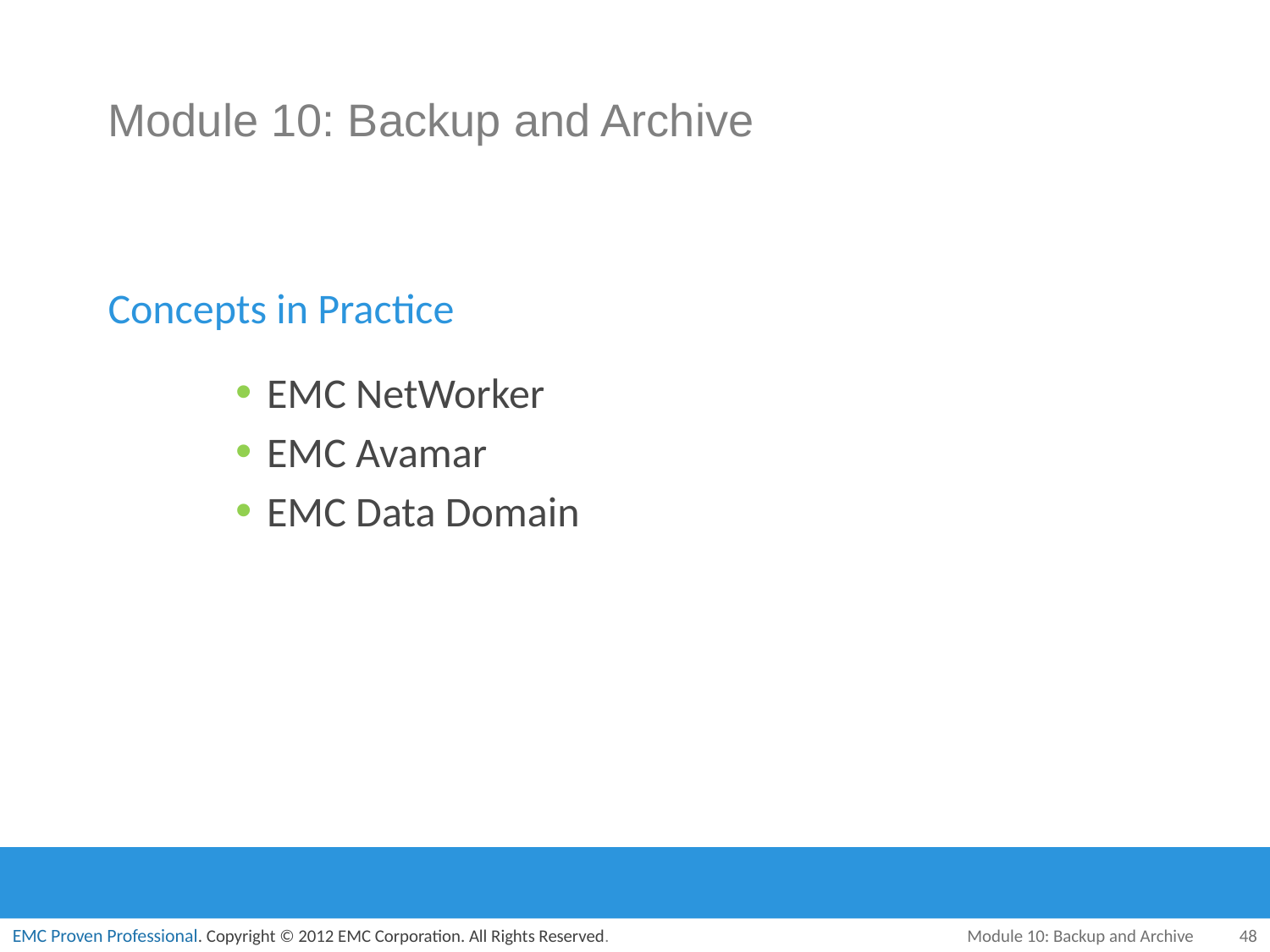

# Module 10: Backup and Archive
Concepts in Practice
EMC NetWorker
EMC Avamar
EMC Data Domain

Module 10: Backup and Archive
48